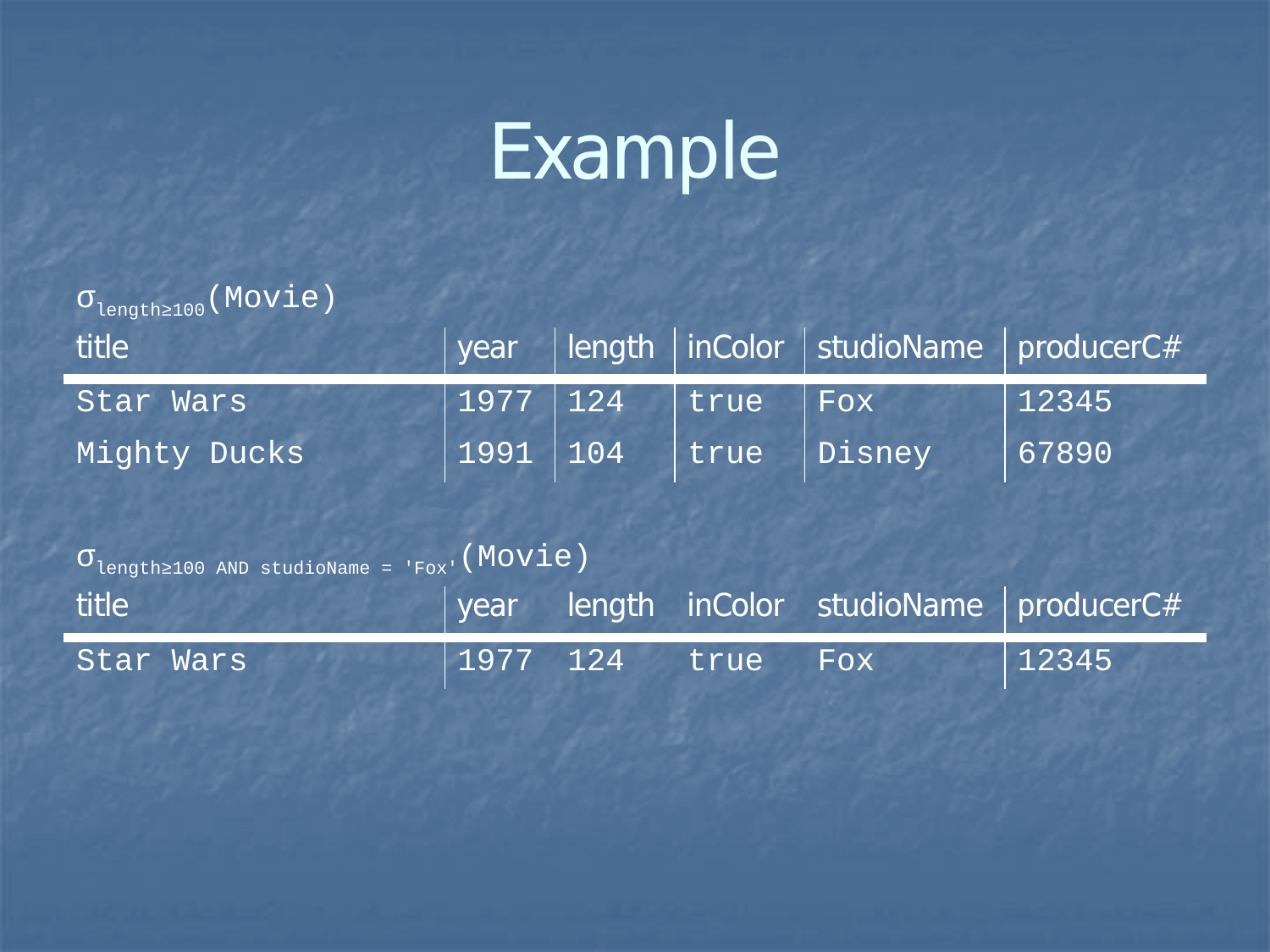

# Example
| σlength≥100(Movie) |  |  |  |  |  |
| --- | --- | --- | --- | --- | --- |
| title | year | length | inColor | studioName | producerC# |
| Star Wars | 1977 | 124 | true | Fox | 12345 |
| Mighty Ducks | 1991 | 104 | true | Disney | 67890 |
|  |  |  |  |  |  |
| σlength≥100 AND studioName = 'Fox'(Movie) |  |  |  |  |  |
| title | year | length | inColor | studioName | producerC# |
| Star Wars | 1977 | 124 | true | Fox | 12345 |